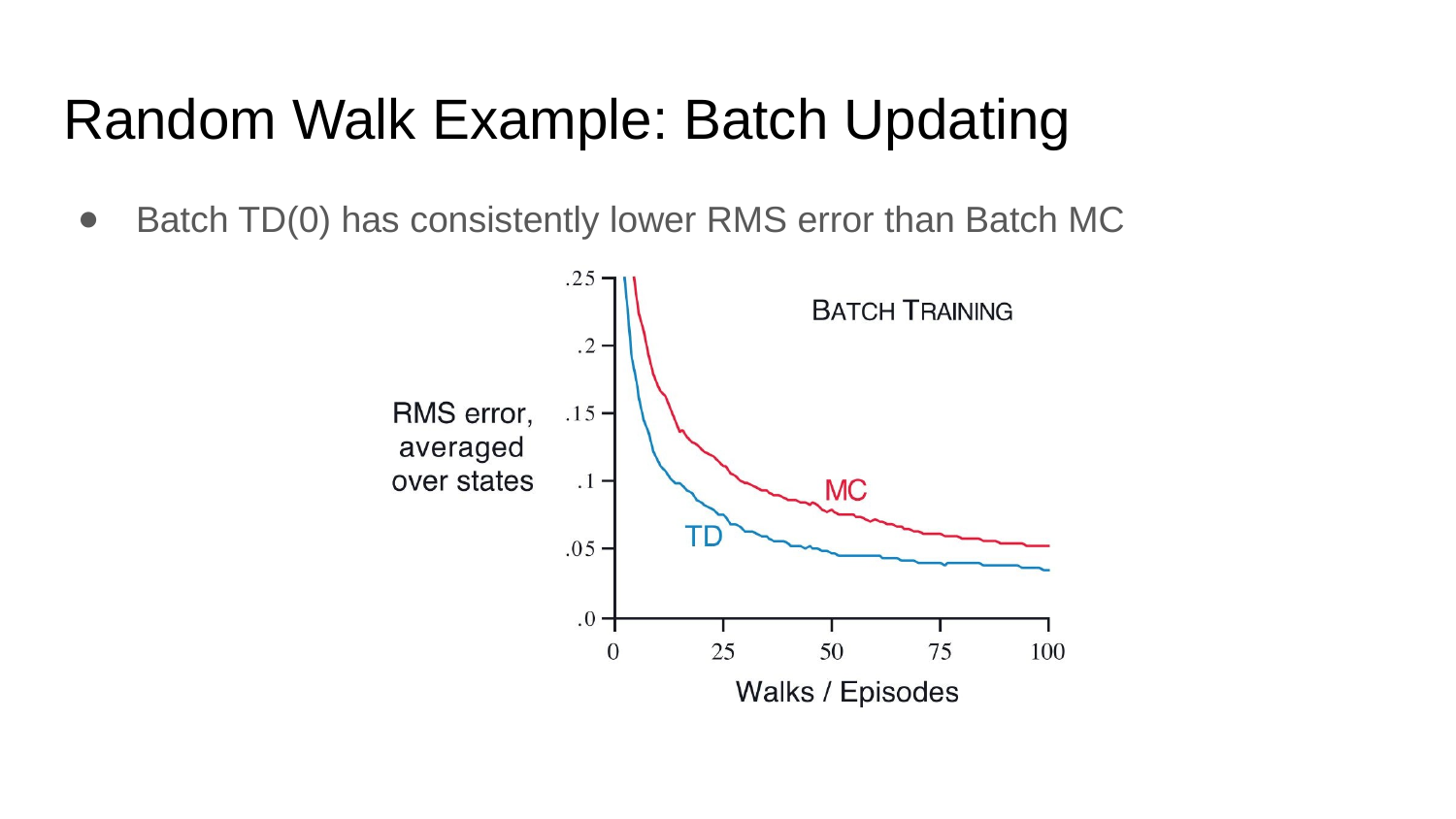

# Random Walk Example: Batch Updating
Batch TD(0) has consistently lower RMS error than Batch MC